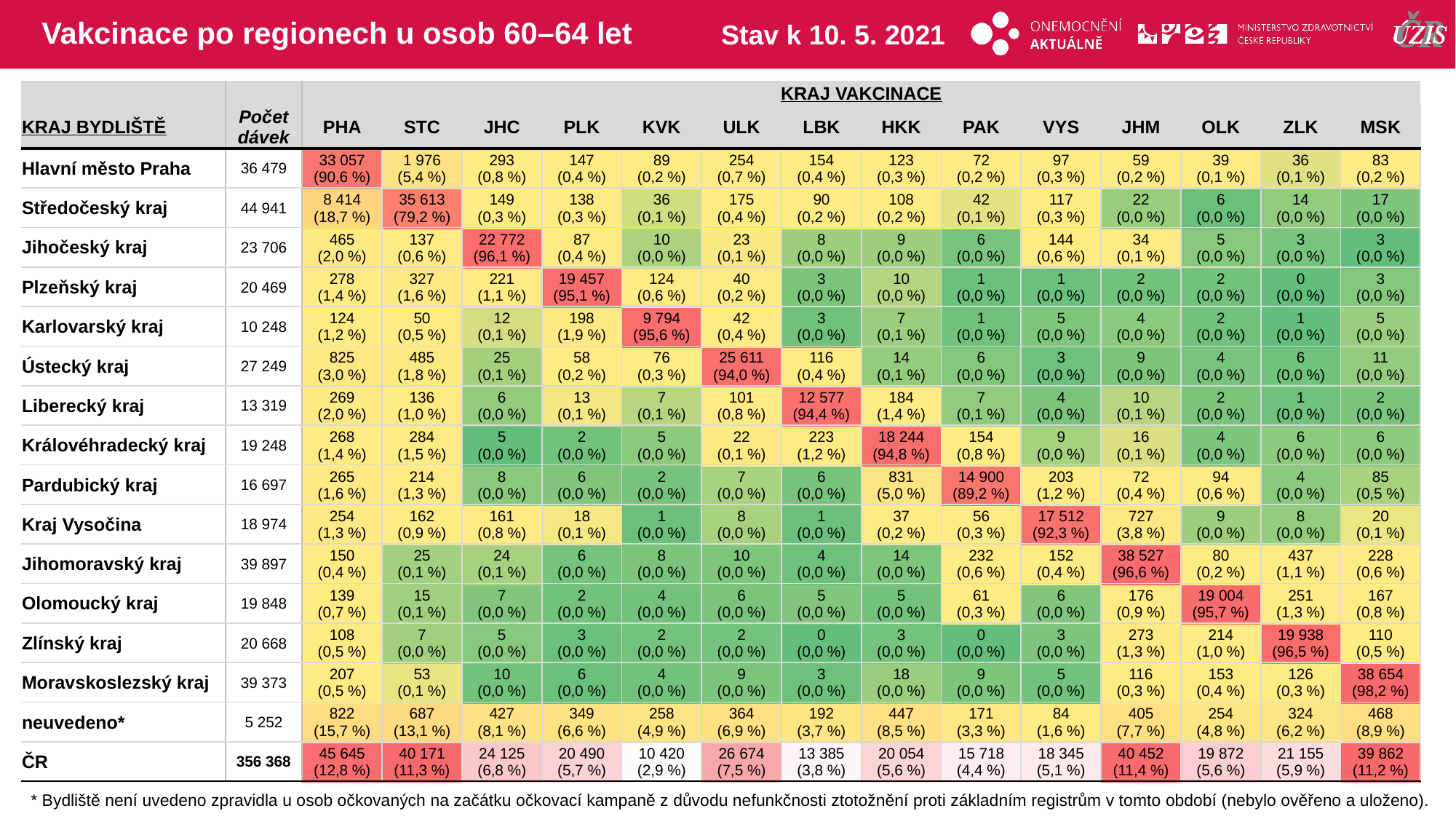

# Vakcinace po regionech u osob 60–64 let
Stav k 10. 5. 2021
|  |  | KRAJ VAKCINACE |  |  |  |  |  |  |  |  |  |  |  |  |  |
| --- | --- | --- | --- | --- | --- | --- | --- | --- | --- | --- | --- | --- | --- | --- | --- |
| KRAJ BYDLIŠTĚ | Počet dávek | PHA | STC | JHC | PLK | KVK | ULK | LBK | HKK | PAK | VYS | JHM | OLK | ZLK | MSK |
| Hlavní město Praha | 36 479 | 33 057 (90,6 %) | 1 976 (5,4 %) | 293 (0,8 %) | 147 (0,4 %) | 89 (0,2 %) | 254 (0,7 %) | 154 (0,4 %) | 123 (0,3 %) | 72 (0,2 %) | 97 (0,3 %) | 59 (0,2 %) | 39 (0,1 %) | 36 (0,1 %) | 83 (0,2 %) |
| Středočeský kraj | 44 941 | 8 414 (18,7 %) | 35 613 (79,2 %) | 149 (0,3 %) | 138 (0,3 %) | 36 (0,1 %) | 175 (0,4 %) | 90 (0,2 %) | 108 (0,2 %) | 42 (0,1 %) | 117 (0,3 %) | 22 (0,0 %) | 6 (0,0 %) | 14 (0,0 %) | 17 (0,0 %) |
| Jihočeský kraj | 23 706 | 465 (2,0 %) | 137 (0,6 %) | 22 772 (96,1 %) | 87 (0,4 %) | 10 (0,0 %) | 23 (0,1 %) | 8 (0,0 %) | 9 (0,0 %) | 6 (0,0 %) | 144 (0,6 %) | 34 (0,1 %) | 5 (0,0 %) | 3 (0,0 %) | 3 (0,0 %) |
| Plzeňský kraj | 20 469 | 278 (1,4 %) | 327 (1,6 %) | 221 (1,1 %) | 19 457 (95,1 %) | 124 (0,6 %) | 40 (0,2 %) | 3 (0,0 %) | 10 (0,0 %) | 1 (0,0 %) | 1 (0,0 %) | 2 (0,0 %) | 2 (0,0 %) | 0 (0,0 %) | 3 (0,0 %) |
| Karlovarský kraj | 10 248 | 124 (1,2 %) | 50 (0,5 %) | 12 (0,1 %) | 198 (1,9 %) | 9 794 (95,6 %) | 42 (0,4 %) | 3 (0,0 %) | 7 (0,1 %) | 1 (0,0 %) | 5 (0,0 %) | 4 (0,0 %) | 2 (0,0 %) | 1 (0,0 %) | 5 (0,0 %) |
| Ústecký kraj | 27 249 | 825 (3,0 %) | 485 (1,8 %) | 25 (0,1 %) | 58 (0,2 %) | 76 (0,3 %) | 25 611 (94,0 %) | 116 (0,4 %) | 14 (0,1 %) | 6 (0,0 %) | 3 (0,0 %) | 9 (0,0 %) | 4 (0,0 %) | 6 (0,0 %) | 11 (0,0 %) |
| Liberecký kraj | 13 319 | 269 (2,0 %) | 136 (1,0 %) | 6 (0,0 %) | 13 (0,1 %) | 7 (0,1 %) | 101 (0,8 %) | 12 577 (94,4 %) | 184 (1,4 %) | 7 (0,1 %) | 4 (0,0 %) | 10 (0,1 %) | 2 (0,0 %) | 1 (0,0 %) | 2 (0,0 %) |
| Královéhradecký kraj | 19 248 | 268 (1,4 %) | 284 (1,5 %) | 5 (0,0 %) | 2 (0,0 %) | 5 (0,0 %) | 22 (0,1 %) | 223 (1,2 %) | 18 244 (94,8 %) | 154 (0,8 %) | 9 (0,0 %) | 16 (0,1 %) | 4 (0,0 %) | 6 (0,0 %) | 6 (0,0 %) |
| Pardubický kraj | 16 697 | 265 (1,6 %) | 214 (1,3 %) | 8 (0,0 %) | 6 (0,0 %) | 2 (0,0 %) | 7 (0,0 %) | 6 (0,0 %) | 831 (5,0 %) | 14 900 (89,2 %) | 203 (1,2 %) | 72 (0,4 %) | 94 (0,6 %) | 4 (0,0 %) | 85 (0,5 %) |
| Kraj Vysočina | 18 974 | 254 (1,3 %) | 162 (0,9 %) | 161 (0,8 %) | 18 (0,1 %) | 1 (0,0 %) | 8 (0,0 %) | 1 (0,0 %) | 37 (0,2 %) | 56 (0,3 %) | 17 512 (92,3 %) | 727 (3,8 %) | 9 (0,0 %) | 8 (0,0 %) | 20 (0,1 %) |
| Jihomoravský kraj | 39 897 | 150 (0,4 %) | 25 (0,1 %) | 24 (0,1 %) | 6 (0,0 %) | 8 (0,0 %) | 10 (0,0 %) | 4 (0,0 %) | 14 (0,0 %) | 232 (0,6 %) | 152 (0,4 %) | 38 527 (96,6 %) | 80 (0,2 %) | 437 (1,1 %) | 228 (0,6 %) |
| Olomoucký kraj | 19 848 | 139 (0,7 %) | 15 (0,1 %) | 7 (0,0 %) | 2 (0,0 %) | 4 (0,0 %) | 6 (0,0 %) | 5 (0,0 %) | 5 (0,0 %) | 61 (0,3 %) | 6 (0,0 %) | 176 (0,9 %) | 19 004 (95,7 %) | 251 (1,3 %) | 167 (0,8 %) |
| Zlínský kraj | 20 668 | 108 (0,5 %) | 7 (0,0 %) | 5 (0,0 %) | 3 (0,0 %) | 2 (0,0 %) | 2 (0,0 %) | 0 (0,0 %) | 3 (0,0 %) | 0 (0,0 %) | 3 (0,0 %) | 273 (1,3 %) | 214 (1,0 %) | 19 938 (96,5 %) | 110 (0,5 %) |
| Moravskoslezský kraj | 39 373 | 207 (0,5 %) | 53 (0,1 %) | 10 (0,0 %) | 6 (0,0 %) | 4 (0,0 %) | 9 (0,0 %) | 3 (0,0 %) | 18 (0,0 %) | 9 (0,0 %) | 5 (0,0 %) | 116 (0,3 %) | 153 (0,4 %) | 126 (0,3 %) | 38 654 (98,2 %) |
| neuvedeno\* | 5 252 | 822 (15,7 %) | 687 (13,1 %) | 427 (8,1 %) | 349 (6,6 %) | 258 (4,9 %) | 364 (6,9 %) | 192 (3,7 %) | 447 (8,5 %) | 171 (3,3 %) | 84 (1,6 %) | 405 (7,7 %) | 254 (4,8 %) | 324 (6,2 %) | 468 (8,9 %) |
| ČR | 356 368 | 45 645 (12,8 %) | 40 171 (11,3 %) | 24 125 (6,8 %) | 20 490 (5,7 %) | 10 420 (2,9 %) | 26 674 (7,5 %) | 13 385 (3,8 %) | 20 054 (5,6 %) | 15 718 (4,4 %) | 18 345 (5,1 %) | 40 452 (11,4 %) | 19 872 (5,6 %) | 21 155 (5,9 %) | 39 862 (11,2 %) |
|  |  |  |  |  |  |  |  |  |  |  |  |  |  |
| --- | --- | --- | --- | --- | --- | --- | --- | --- | --- | --- | --- | --- | --- |
|  |  |  |  |  |  |  |  |  |  |  |  |  |  |
|  |  |  |  |  |  |  |  |  |  |  |  |  |  |
|  |  |  |  |  |  |  |  |  |  |  |  |  |  |
|  |  |  |  |  |  |  |  |  |  |  |  |  |  |
|  |  |  |  |  |  |  |  |  |  |  |  |  |  |
|  |  |  |  |  |  |  |  |  |  |  |  |  |  |
|  |  |  |  |  |  |  |  |  |  |  |  |  |  |
|  |  |  |  |  |  |  |  |  |  |  |  |  |  |
|  |  |  |  |  |  |  |  |  |  |  |  |  |  |
|  |  |  |  |  |  |  |  |  |  |  |  |  |  |
|  |  |  |  |  |  |  |  |  |  |  |  |  |  |
|  |  |  |  |  |  |  |  |  |  |  |  |  |  |
|  |  |  |  |  |  |  |  |  |  |  |  |  |  |
|  |  |  |  |  |  |  |  |  |  |  |  |  |  |
|  |  |  |  |  |  |  |  |  |  |  |  |  |  |
* Bydliště není uvedeno zpravidla u osob očkovaných na začátku očkovací kampaně z důvodu nefunkčnosti ztotožnění proti základním registrům v tomto období (nebylo ověřeno a uloženo).